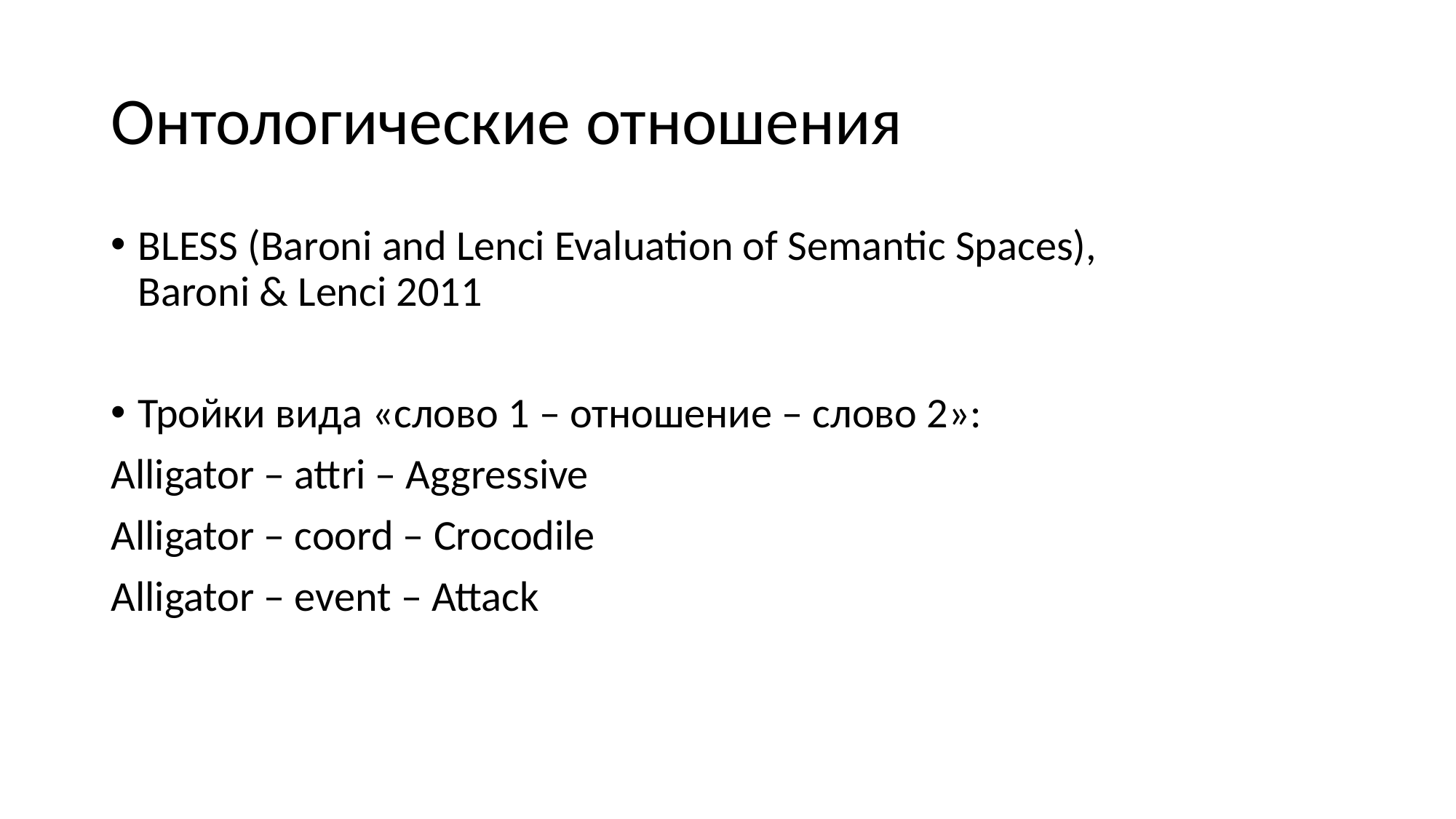

# Онтологические отношения
BLESS (Baroni and Lenci Evaluation of Semantic Spaces),
Baroni & Lenci 2011

Тройки вида «слово 1 – отношение – слово 2»:
Alligator – attri – Aggressive
Alligator – coord – Crocodile
Alligator – event – Attack